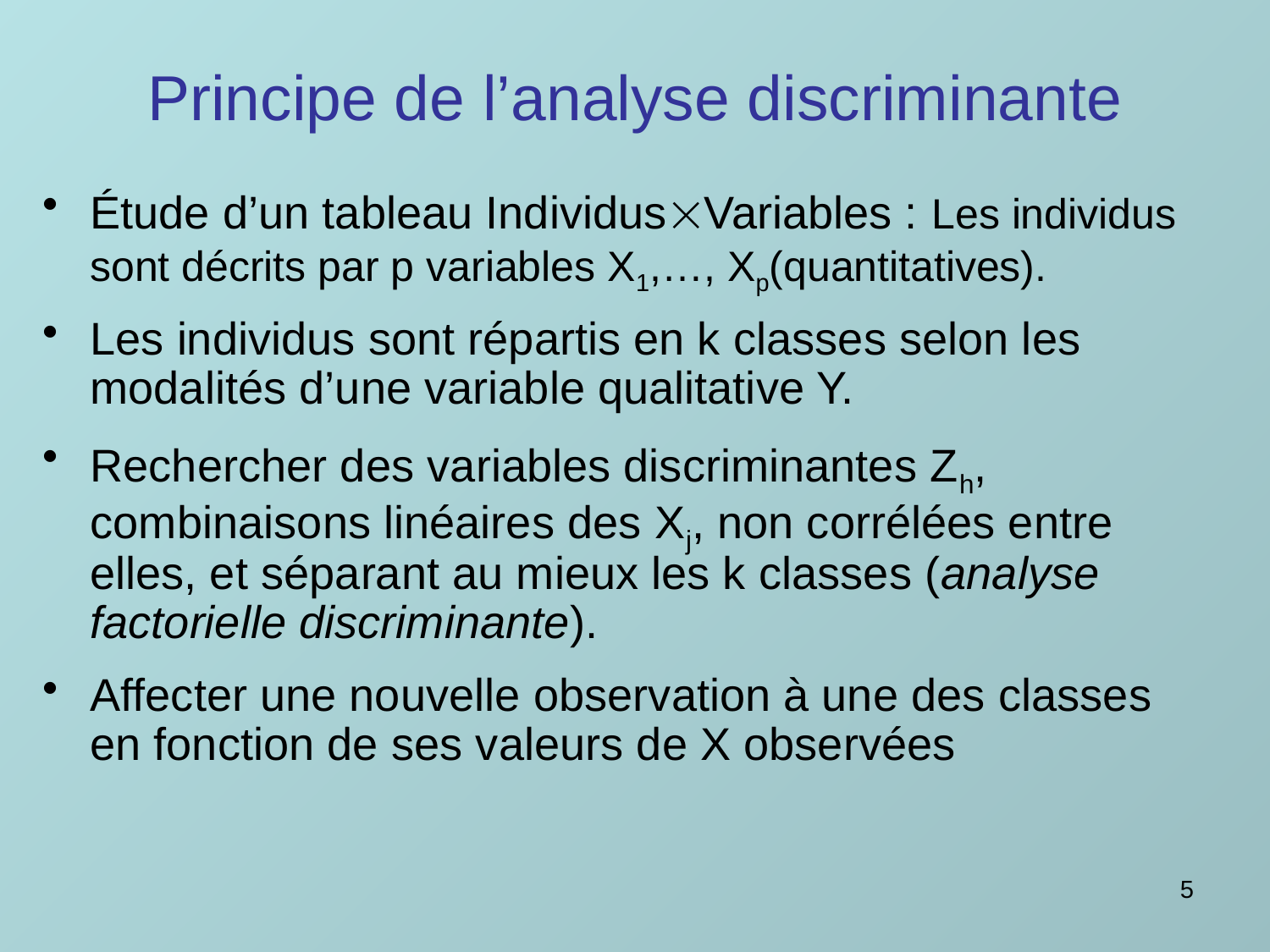

# Principe de l’analyse discriminante
Étude d’un tableau Individus×Variables : Les individus sont décrits par p variables X1,…, Xp(quantitatives).
Les individus sont répartis en k classes selon les modalités d’une variable qualitative Y.
Rechercher des variables discriminantes Zh, combinaisons linéaires des Xj, non corrélées entre elles, et séparant au mieux les k classes (analyse factorielle discriminante).
Affecter une nouvelle observation à une des classes  en fonction de ses valeurs de X observées
5